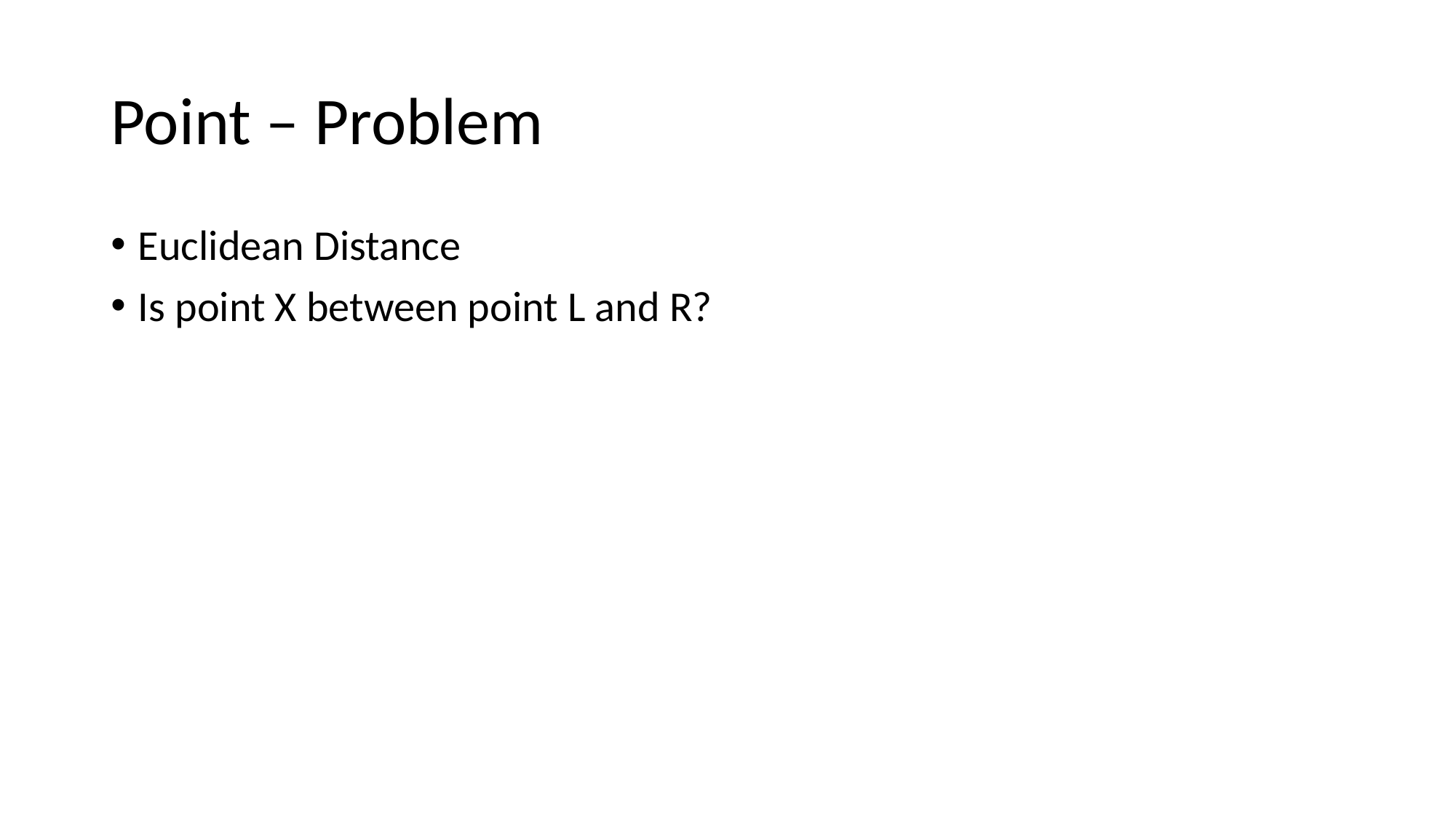

# Point – Problem
Euclidean Distance
Is point X between point L and R?